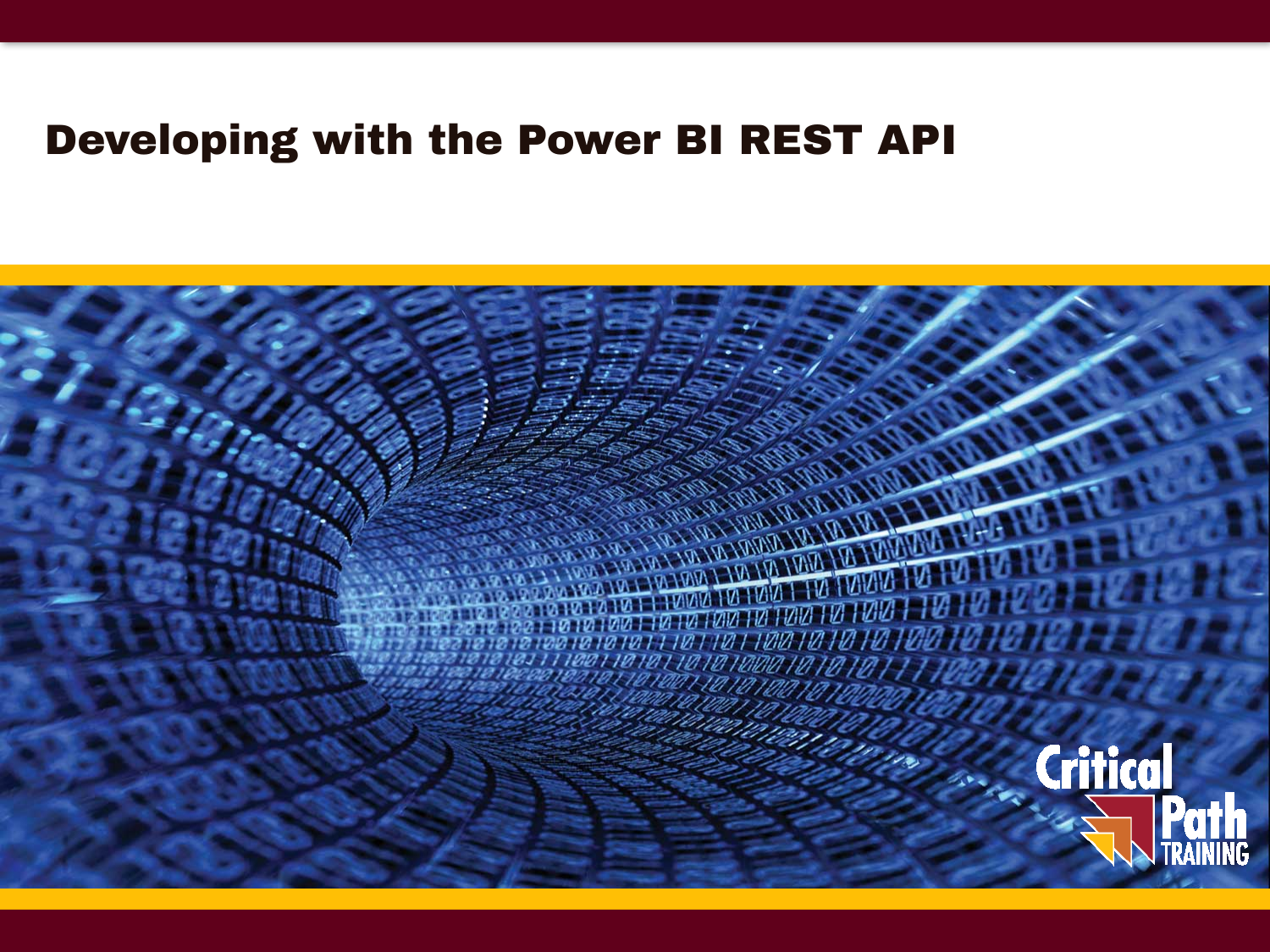

# Developing with the Power BI REST API